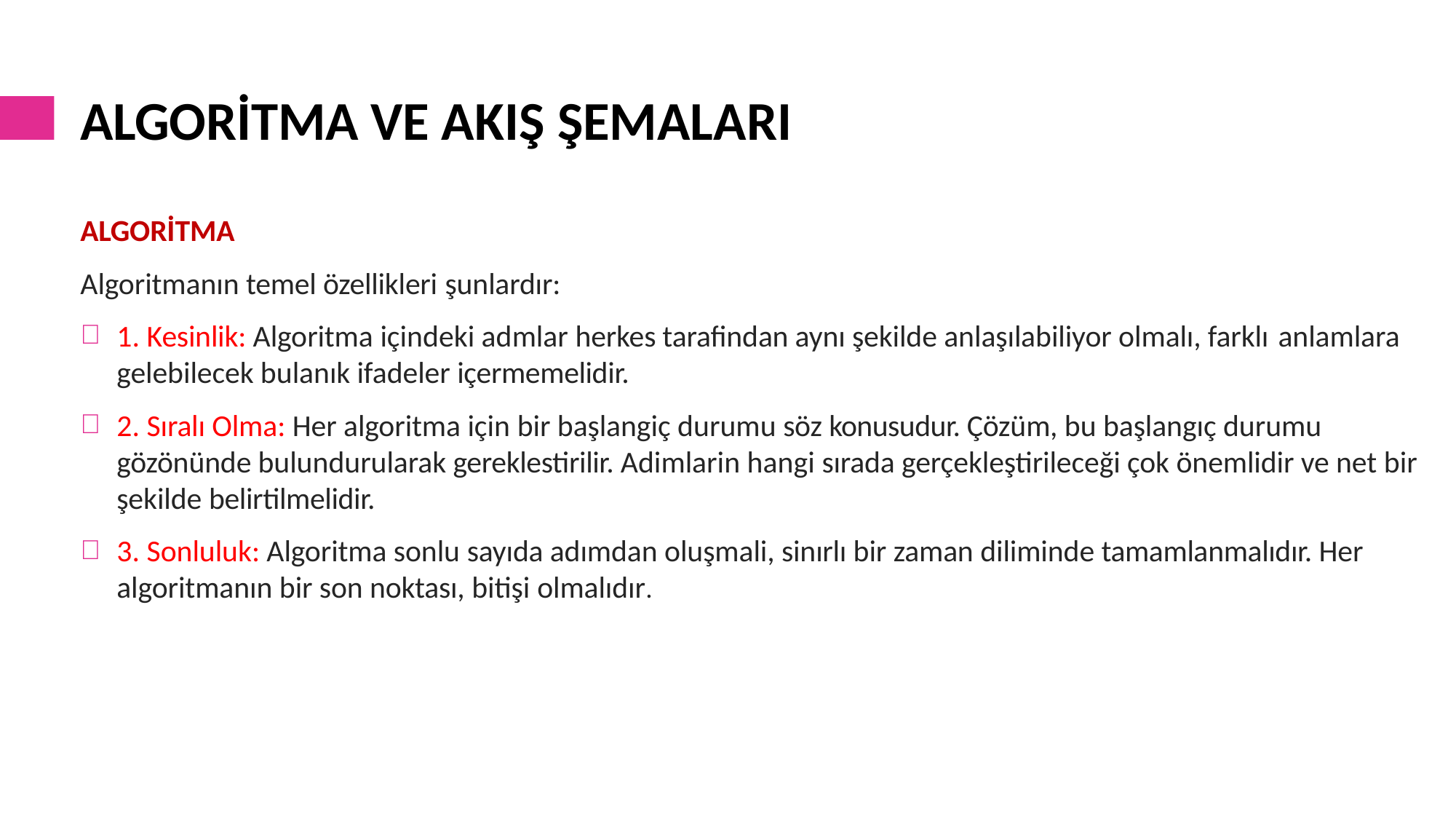

# ALGORİTMA VE AKIŞ ŞEMALARI
ALGORİTMA
Algoritmanın temel özellikleri şunlardır:
1. Kesinlik: Algoritma içindeki admlar herkes tarafindan aynı şekilde anlaşılabiliyor olmalı, farklı anlamlara
gelebilecek bulanık ifadeler içermemelidir.
2. Sıralı Olma: Her algoritma için bir başlangiç durumu söz konusudur. Çözüm, bu başlangıç durumu  gözönünde bulundurularak gereklestirilir. Adimlarin hangi sırada gerçekleştirileceği çok önemlidir ve net bir  şekilde belirtilmelidir.
3. Sonluluk: Algoritma sonlu sayıda adımdan oluşmali, sinırlı bir zaman diliminde tamamlanmalıdır. Her  algoritmanın bir son noktası, bitişi olmalıdır.